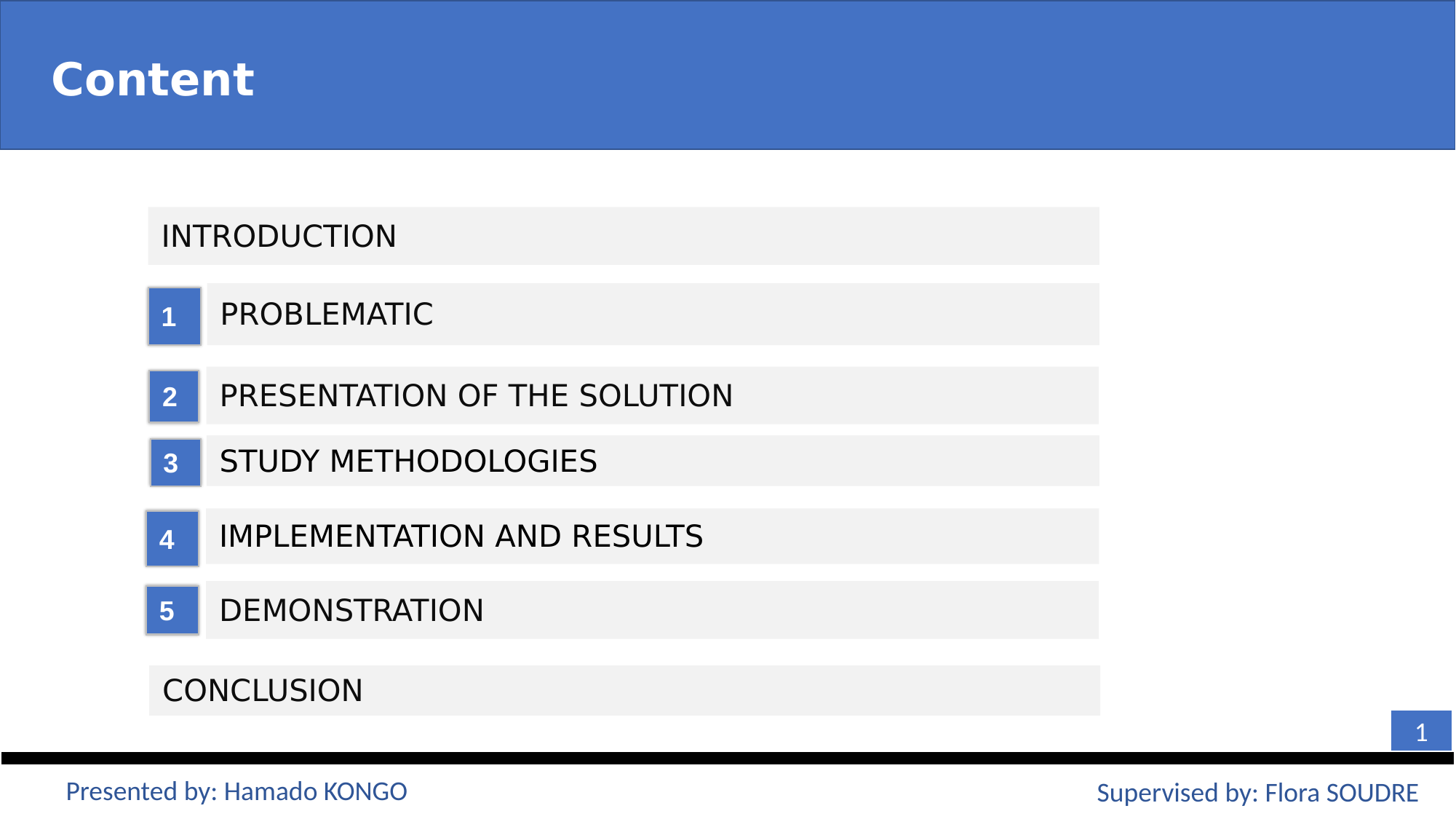

Content
INTRODUCTION
PROBLEMATIC
1
PRESENTATION OF THE SOLUTION
2
STUDY METHODOLOGIES
3
IMPLEMENTATION AND RESULTS
4
DEMONSTRATION
5
CONCLUSION
1

Presented by: Hamado KONGO
Supervised by: Flora SOUDRE